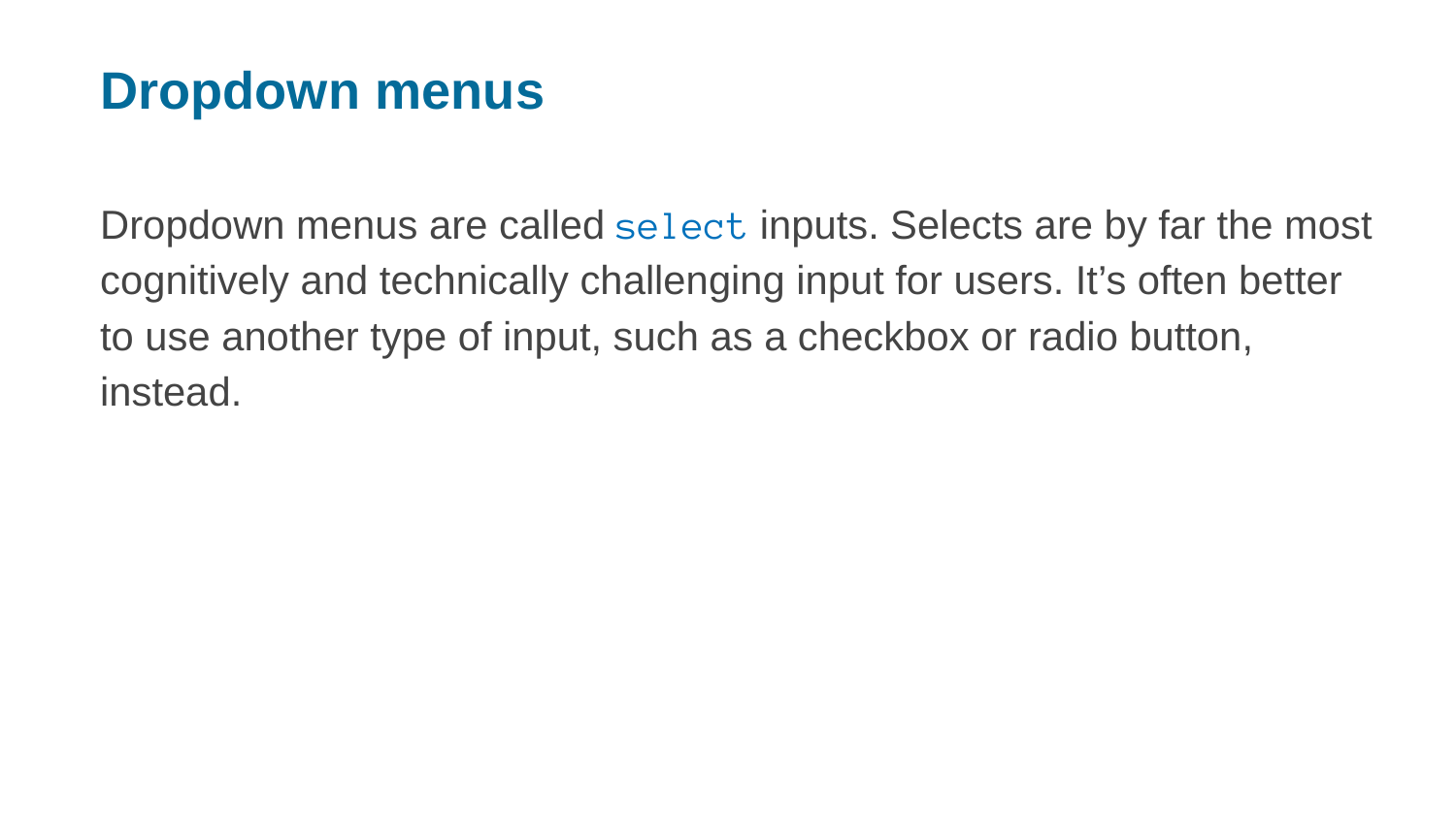

Dropdown menus
Dropdown menus are called select inputs. Selects are by far the most cognitively and technically challenging input for users. It’s often better to use another type of input, such as a checkbox or radio button, instead.